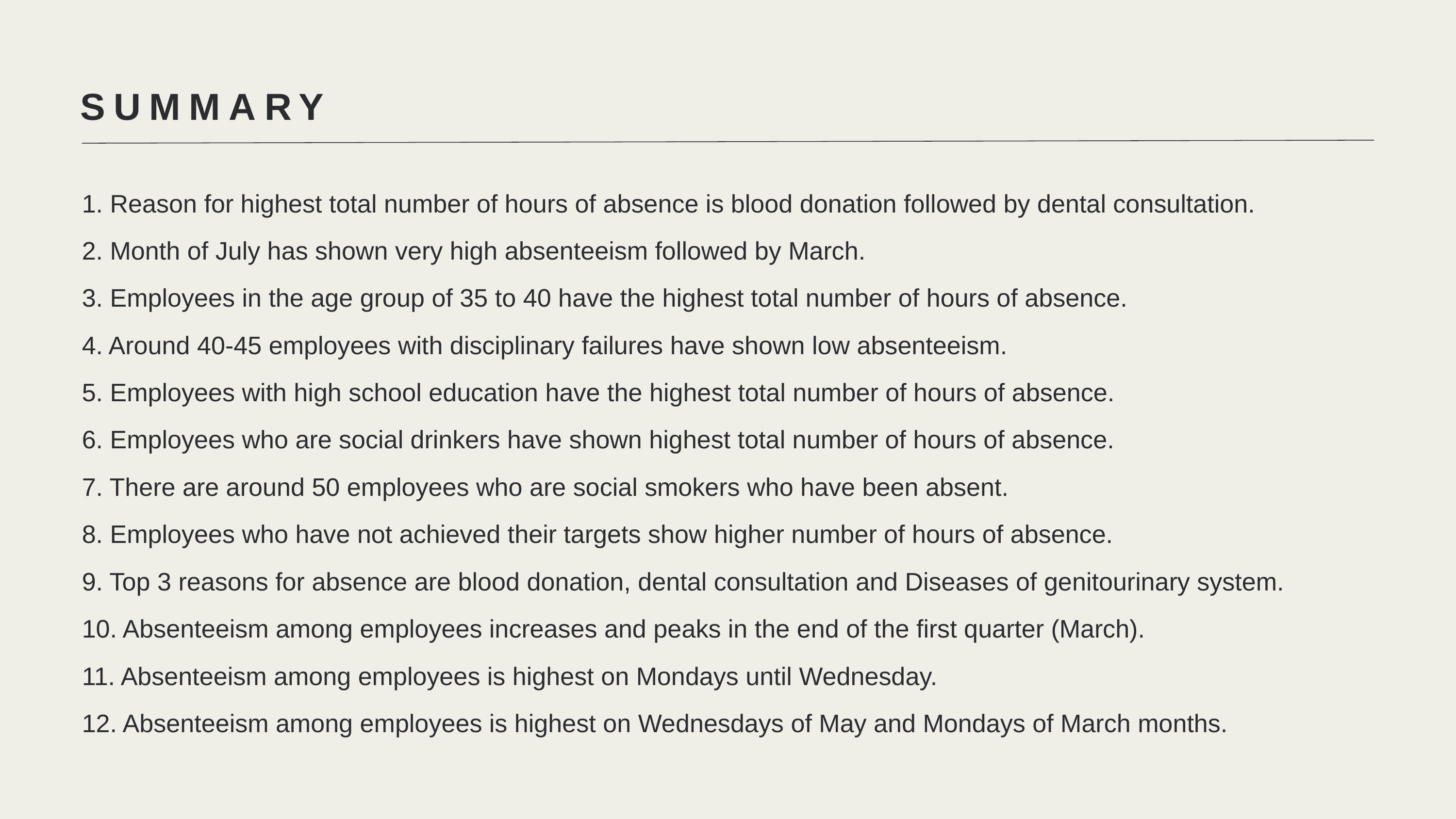

SUMMARY

1. Reason for highest total number of hours of absence is blood donation followed by dental consultation.
2. Month of July has shown very high absenteeism followed by March.
3. Employees in the age group of 35 to 40 have the highest total number of hours of absence.
4. Around 40-45 employees with disciplinary failures have shown low absenteeism.
5. Employees with high school education have the highest total number of hours of absence.
6. Employees who are social drinkers have shown highest total number of hours of absence.
7. There are around 50 employees who are social smokers who have been absent.
8. Employees who have not achieved their targets show higher number of hours of absence.
9. Top 3 reasons for absence are blood donation, dental consultation and Diseases of genitourinary system.
10. Absenteeism among employees increases and peaks in the end of the first quarter (March).
11. Absenteeism among employees is highest on Mondays until Wednesday.
12. Absenteeism among employees is highest on Wednesdays of May and Mondays of March months.